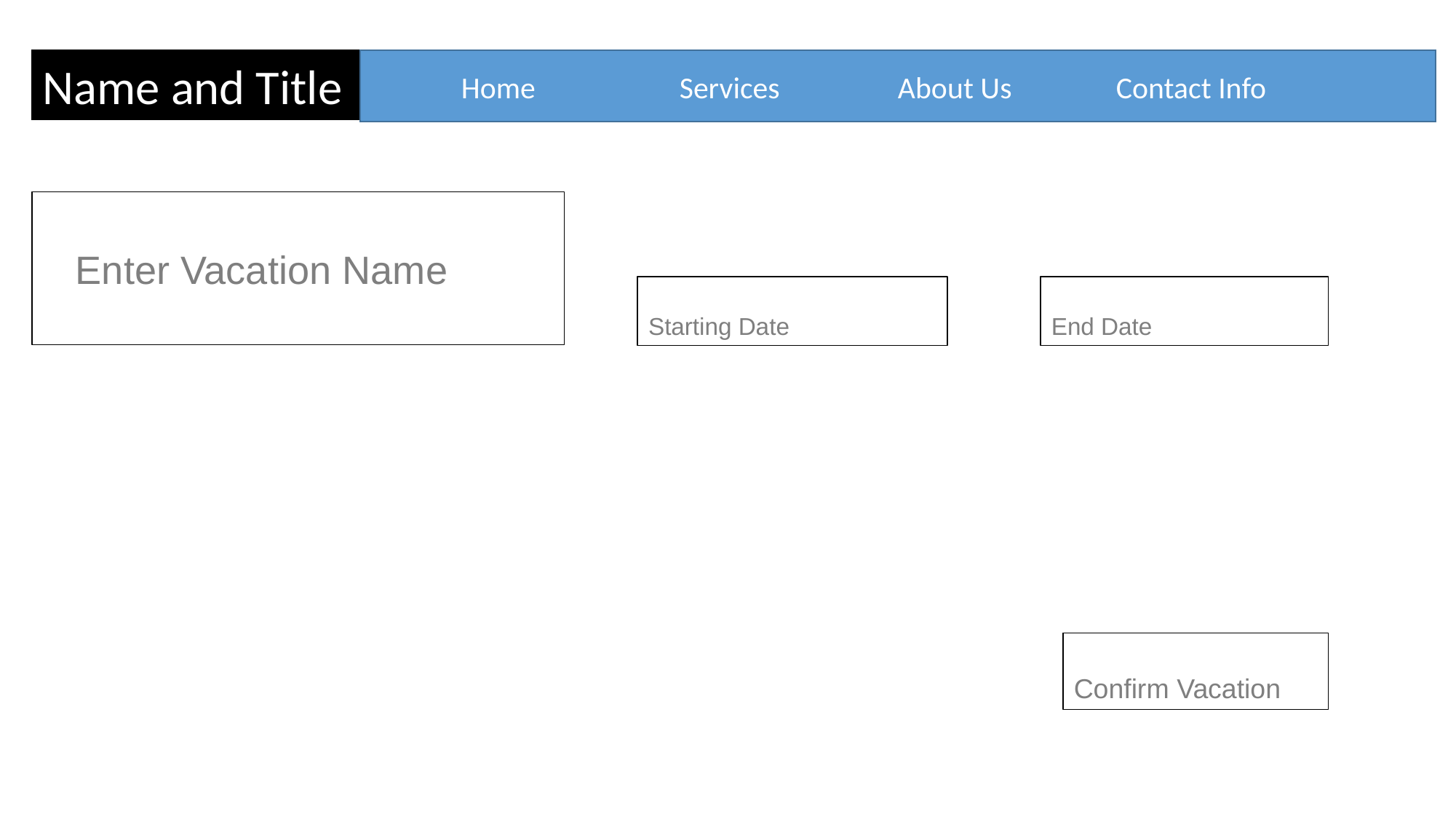

Name and Title
Home		Services		About Us	Contact Info

   Enter Vacation Name

Starting Date

End Date

Confirm Vacation